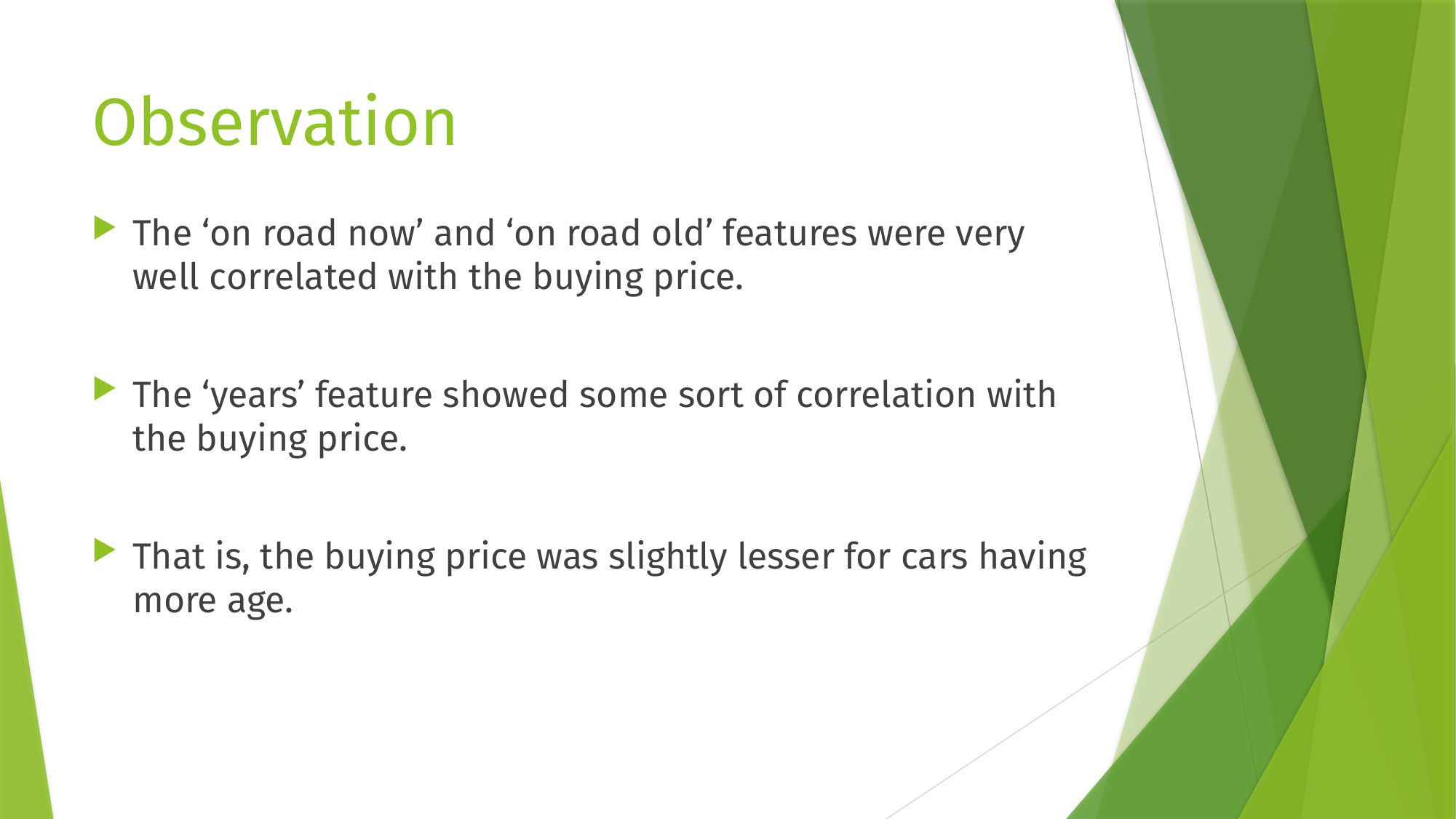

# Observation
The ‘on road now’ and ‘on road old’ features were very well correlated with the buying price.

The ‘years’ feature showed some sort of correlation with the buying price.

That is, the buying price was slightly lesser for cars having more age.